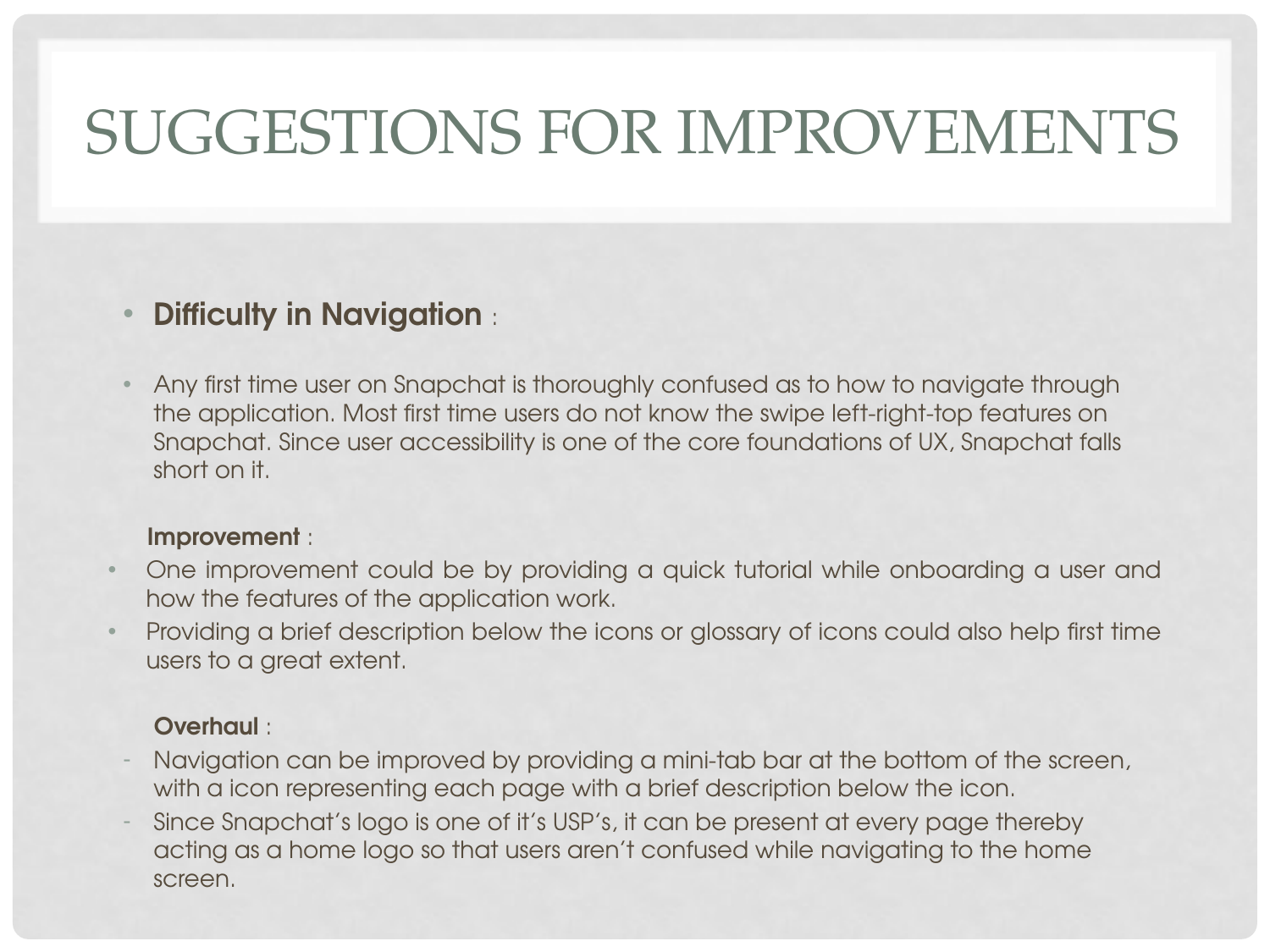

# Suggestions for improvements
Difficulty in Navigation :

Any first time user on Snapchat is thoroughly confused as to how to navigate through the application. Most first time users do not know the swipe left-right-top features on Snapchat. Since user accessibility is one of the core foundations of UX, Snapchat falls short on it.

      Improvement :
One improvement could be by providing a quick tutorial while onboarding a user and how the features of the application work.
Providing a brief description below the icons or glossary of icons could also help first time users to a great extent.

       Overhaul :
Navigation can be improved by providing a mini-tab bar at the bottom of the screen, with a icon representing each page with a brief description below the icon.
Since Snapchat’s logo is one of it’s USP’s, it can be present at every page thereby acting as a home logo so that users aren’t confused while navigating to the home screen.